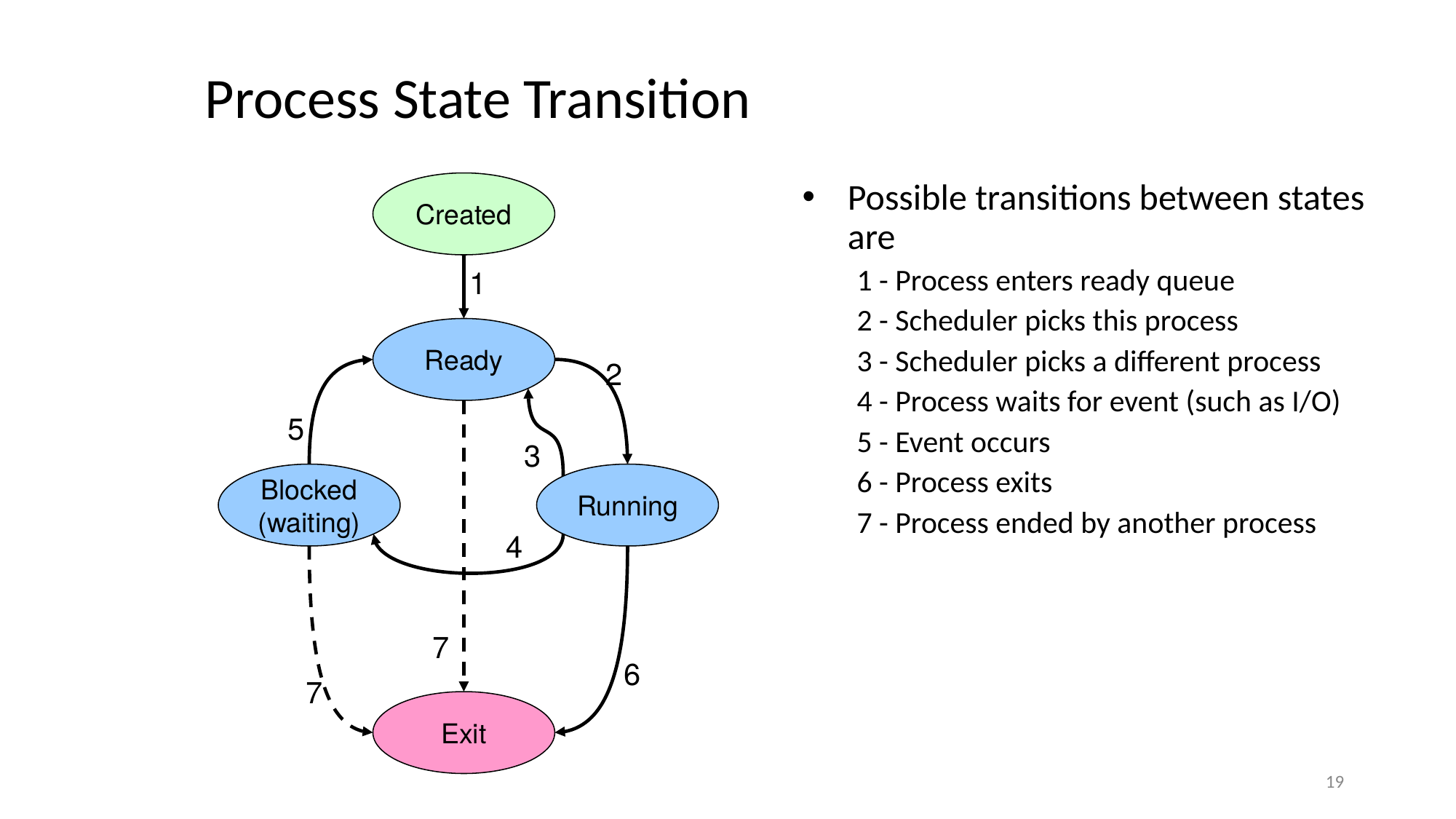

# Process State Transition
Created
Possible transitions between states are
1 - Process enters ready queue
2 - Scheduler picks this process
3 - Scheduler picks a different process
4 - Process waits for event (such as I/O)
5 - Event occurs
6 - Process exits
7 - Process ended by another process
1
Ready
2
5
3
Blocked
(waiting)
Running
4
7
6
7
Exit
19